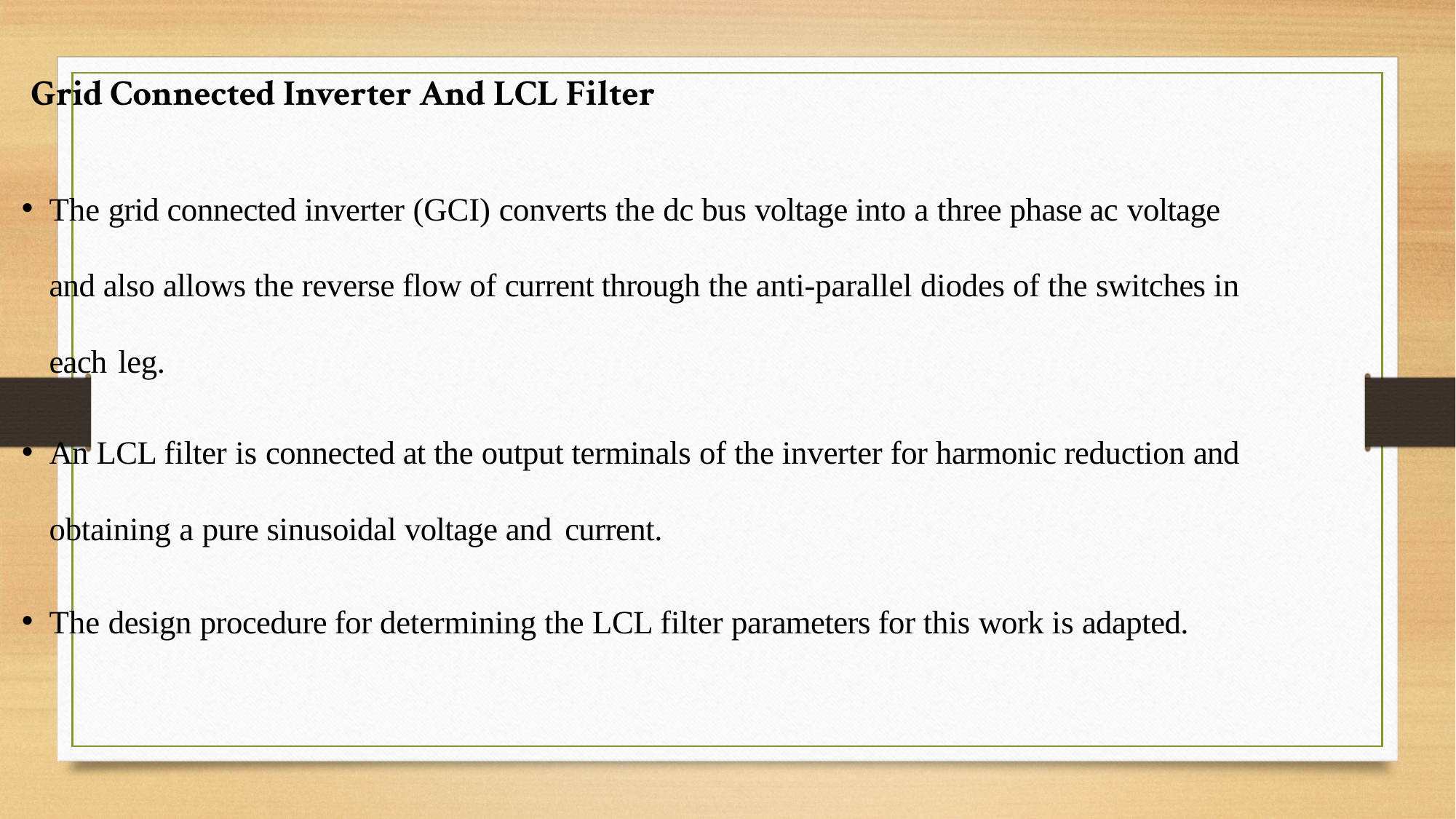

# Grid Connected Inverter And LCL Filter
The grid connected inverter (GCI) converts the dc bus voltage into a three phase ac voltage
and also allows the reverse flow of current through the anti-parallel diodes of the switches in  each leg.
An LCL filter is connected at the output terminals of the inverter for harmonic reduction and  obtaining a pure sinusoidal voltage and current.

The design procedure for determining the LCL filter parameters for this work is adapted.